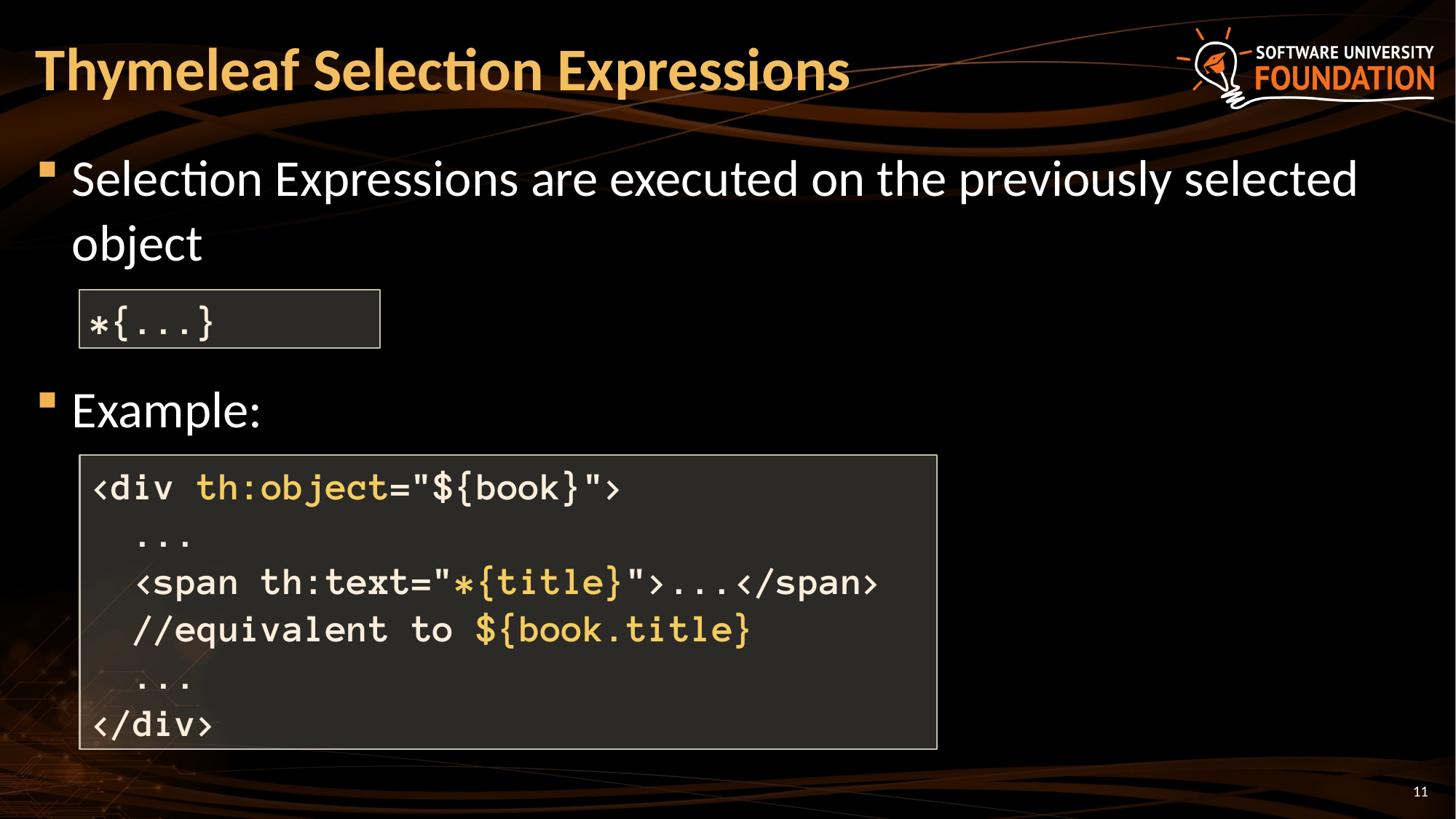

# Thymeleaf Selection Expressions
Selection Expressions are executed on the previously selected object

Example:

*{...}
<div th:object="${book}">
  ...
  <span th:text="*{title}">...</span>
  //equivalent to ${book.title}
  ...
</div>
11